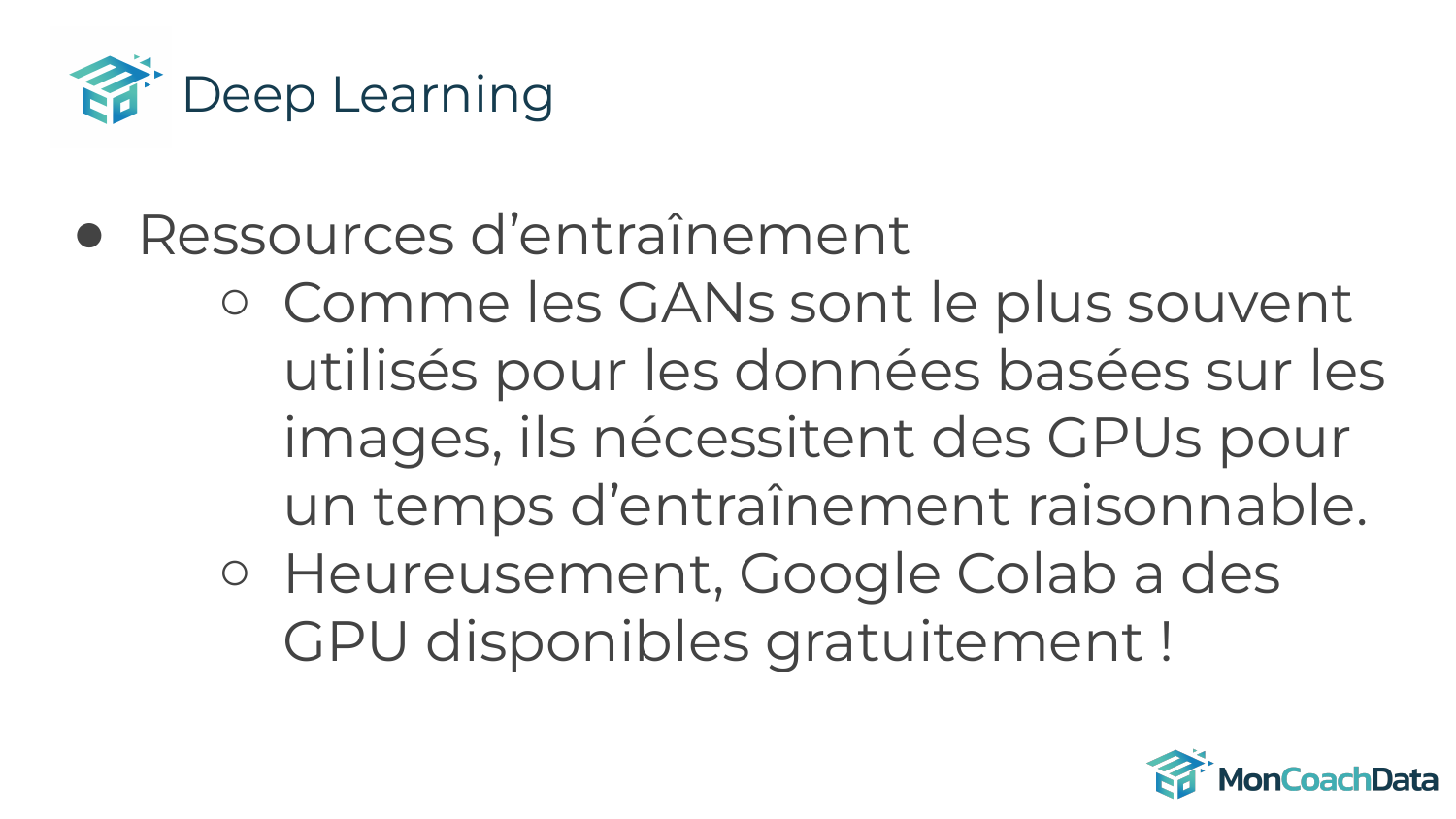

# Deep Learning
Ressources d’entraînement
Comme les GANs sont le plus souvent utilisés pour les données basées sur les images, ils nécessitent des GPUs pour un temps d’entraînement raisonnable.
Heureusement, Google Colab a des GPU disponibles gratuitement !